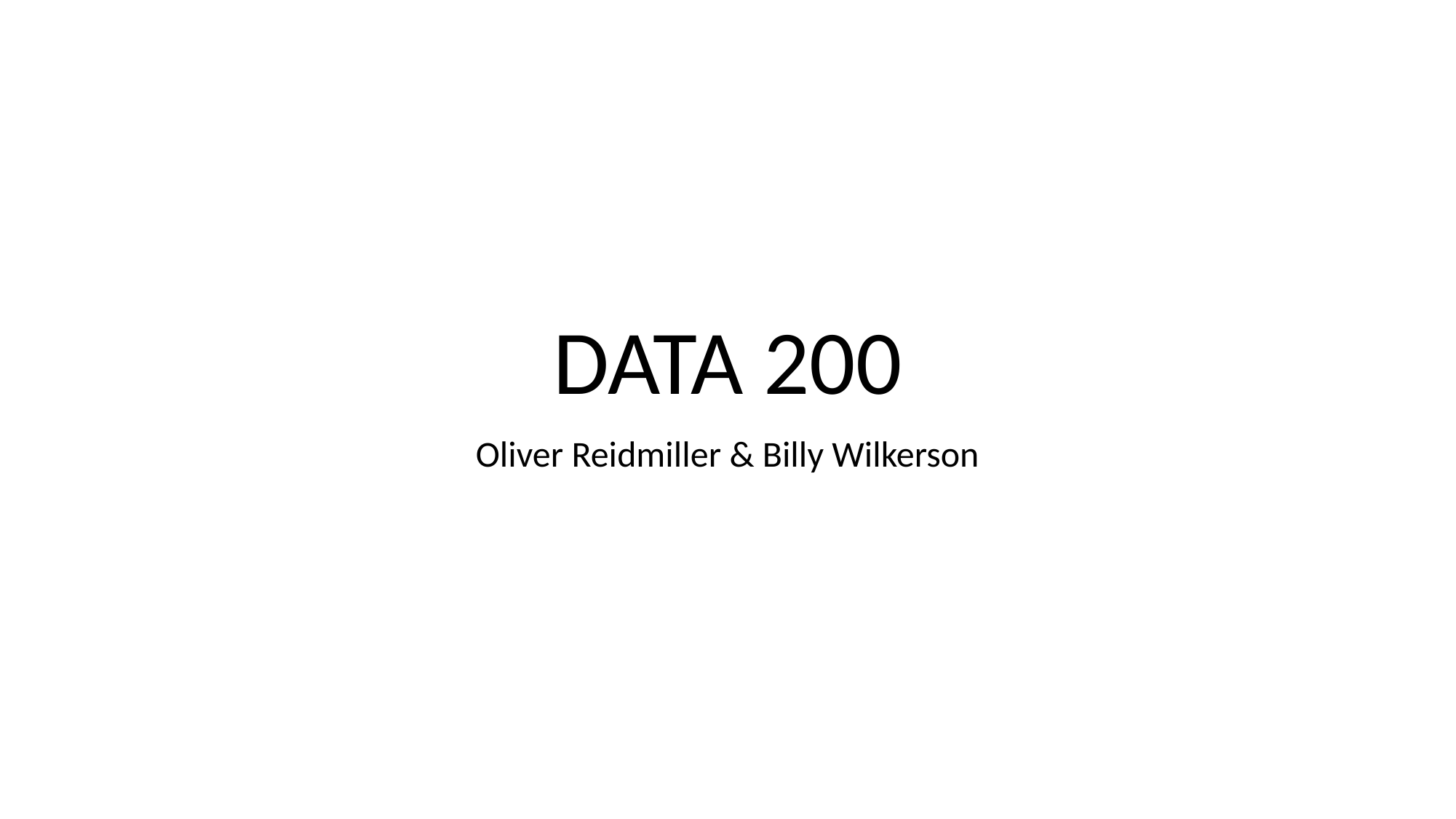

# DATA 200
Oliver Reidmiller & Billy Wilkerson